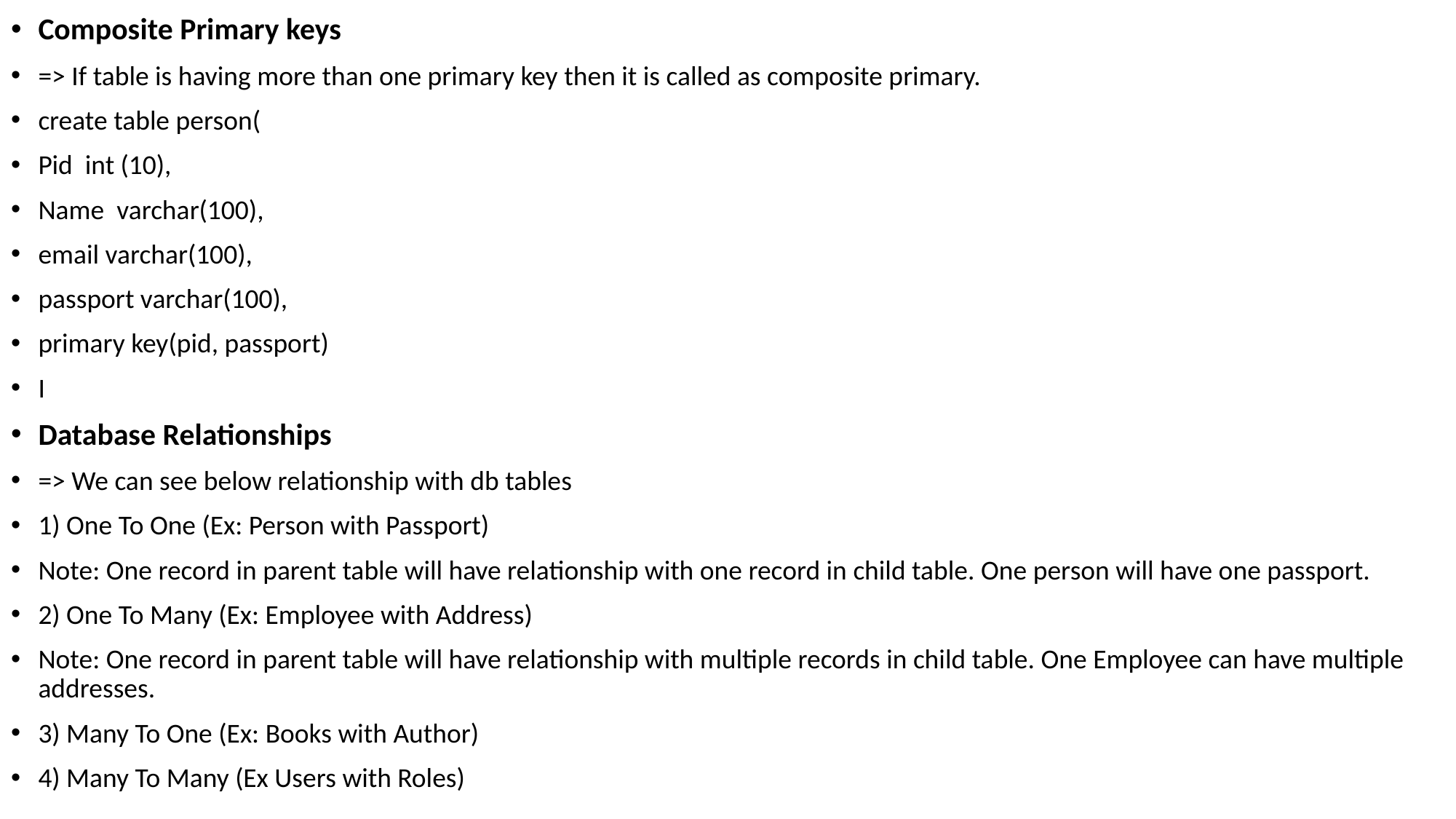

Composite Primary keys
=> If table is having more than one primary key then it is called as composite primary.
create table person(
Pid  int (10),
Name  varchar(100),
email varchar(100),
passport varchar(100),
primary key(pid, passport)
I
Database Relationships
=> We can see below relationship with db tables
1) One To One (Ex: Person with Passport)
Note: One record in parent table will have relationship with one record in child table. One person will have one passport.
2) One To Many (Ex: Employee with Address)
Note: One record in parent table will have relationship with multiple records in child table. One Employee can have multiple addresses.
3) Many To One (Ex: Books with Author)
4) Many To Many (Ex Users with Roles)